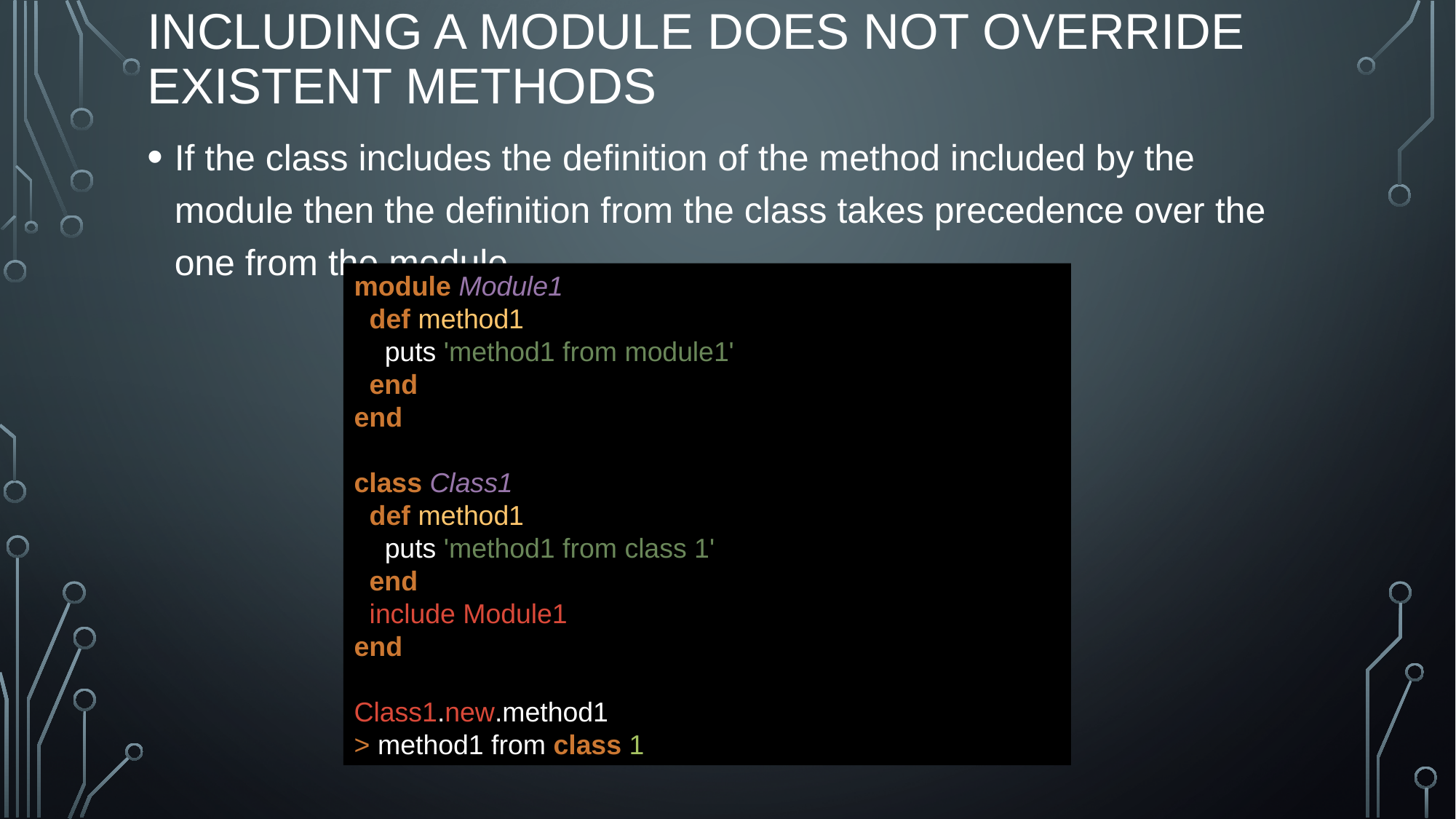

# Including a module does not override existent methods
If the class includes the definition of the method included by the module then the definition from the class takes precedence over the one from the module
module Module1
  def method1
    puts 'method1 from module1'
  end
end
class Class1
  def method1
    puts 'method1 from class 1'
  end
  include Module1
end
Class1.new.method1
> method1 from class 1